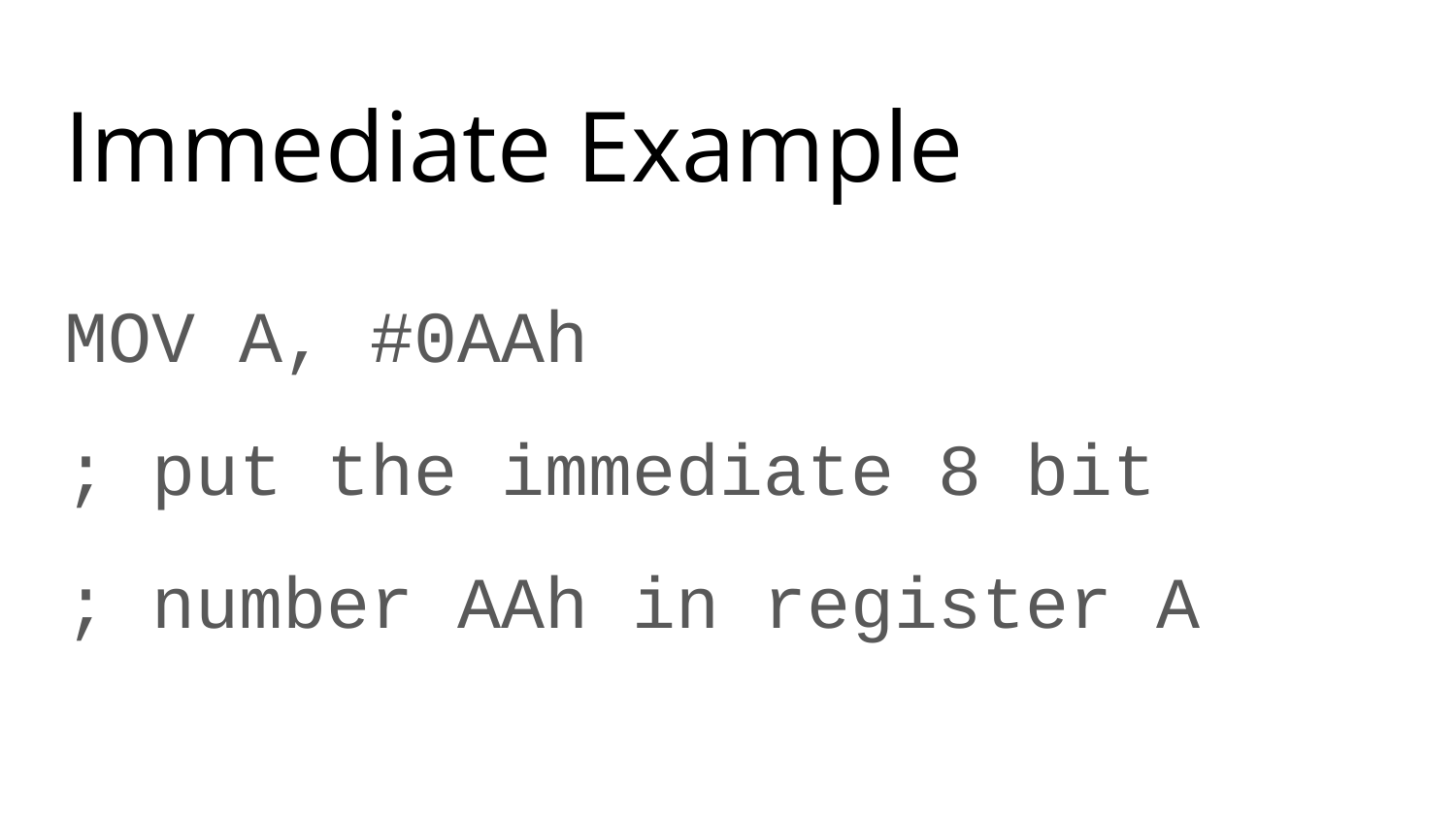

# Immediate Example
MOV A, #0AAh
; put the immediate 8 bit
; number AAh in register A